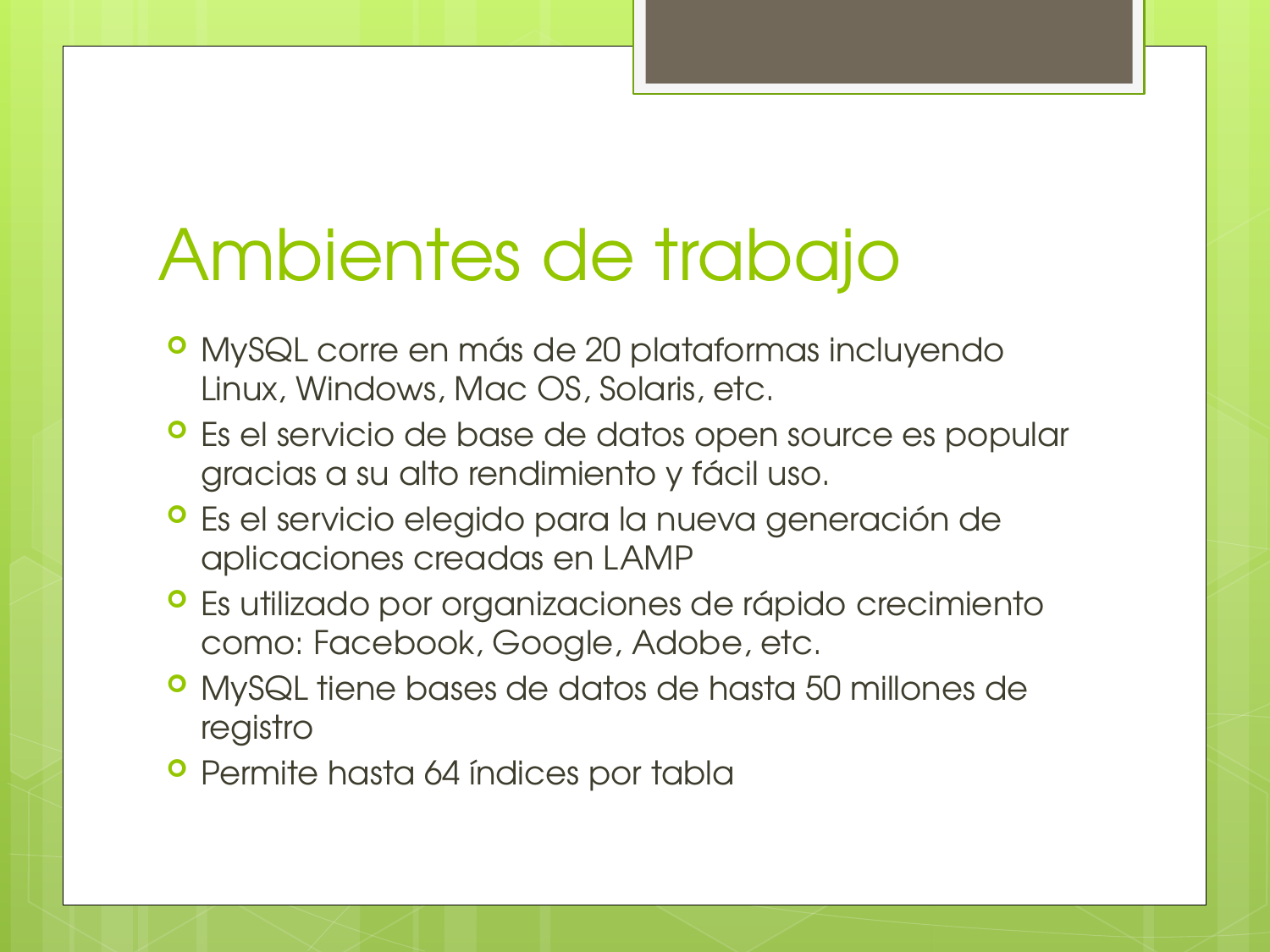

# Ambientes de trabajo
MySQL corre en más de 20 plataformas incluyendo Linux, Windows, Mac OS, Solaris, etc.
Es el servicio de base de datos open source es popular gracias a su alto rendimiento y fácil uso.
Es el servicio elegido para la nueva generación de aplicaciones creadas en LAMP
Es utilizado por organizaciones de rápido crecimiento como: Facebook, Google, Adobe, etc.
MySQL tiene bases de datos de hasta 50 millones de registro
Permite hasta 64 índices por tabla